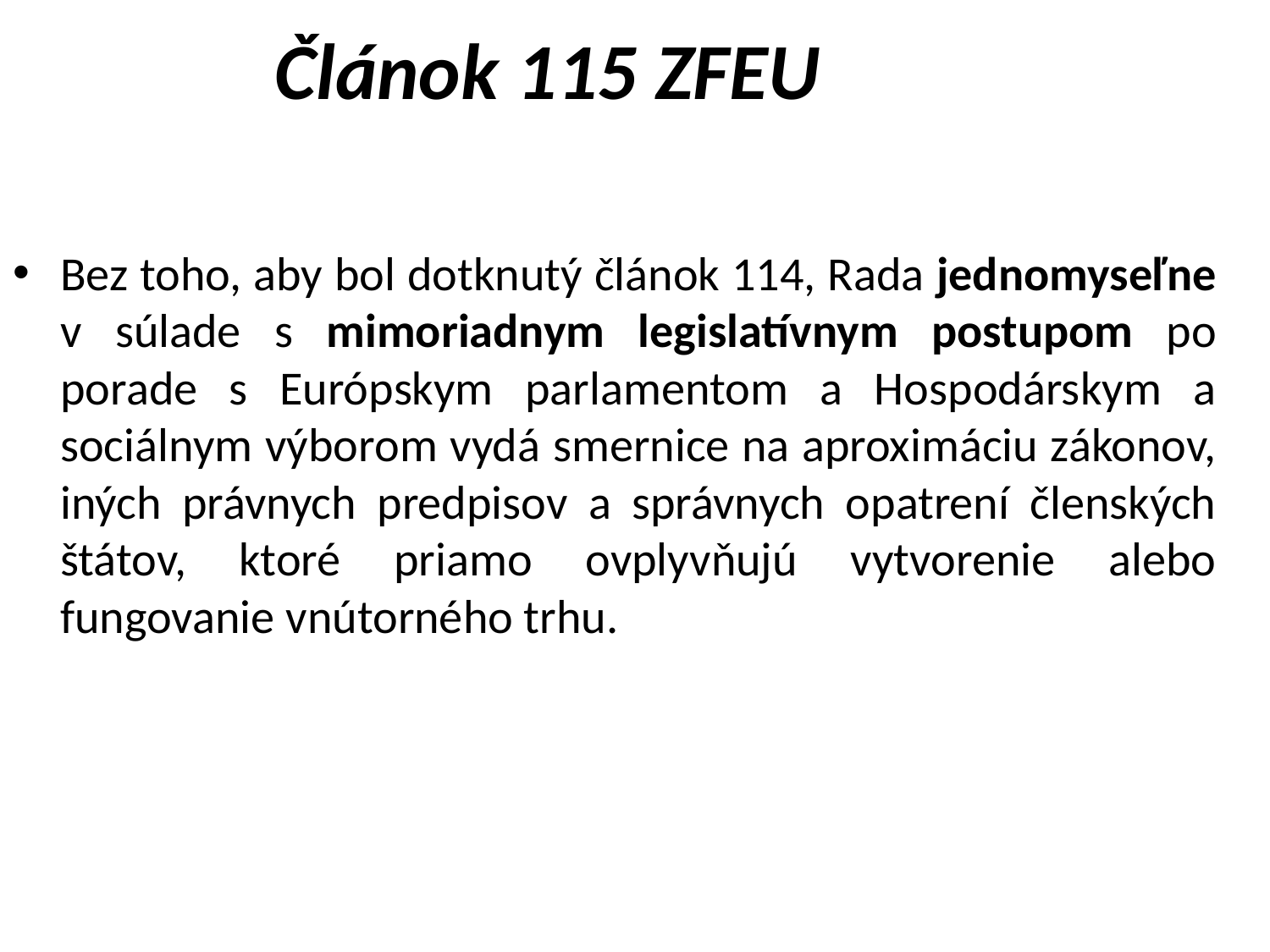

# Článok 115 ZFEU
Bez toho, aby bol dotknutý článok 114, Rada jednomyseľne v súlade s mimoriadnym legislatívnym postupom po porade s Európskym parlamentom a Hospodárskym a sociálnym výborom vydá smernice na aproximáciu zákonov, iných právnych predpisov a správnych opatrení členských štátov, ktoré priamo ovplyvňujú vytvorenie alebo fungovanie vnútorného trhu.